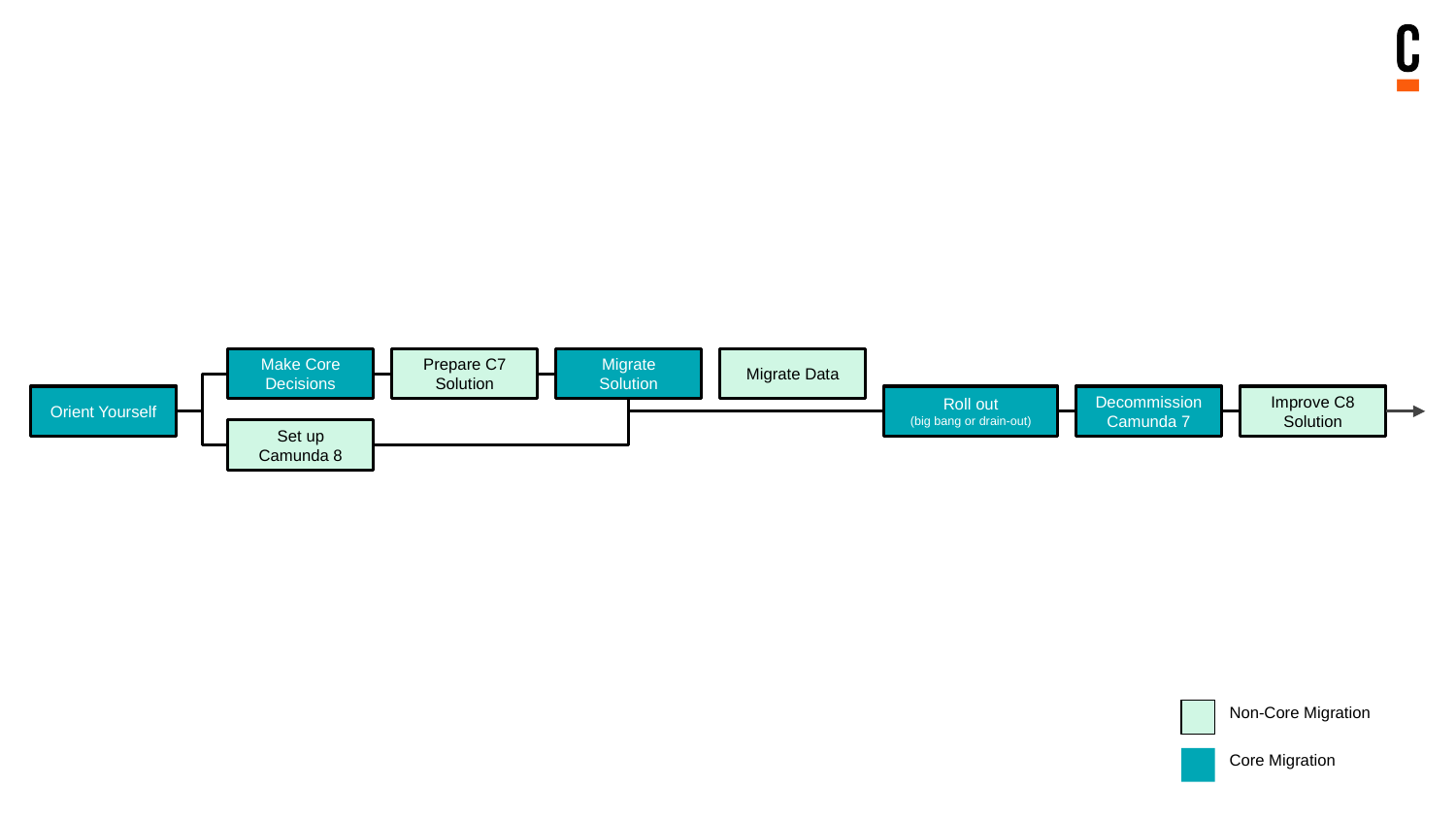

Make Core Decisions
Prepare C7 Solution
Migrate Solution
Migrate Data
Orient Yourself
Roll out
(big bang or drain-out)
Decommission
Camunda 7
Improve C8 Solution
Set up
Camunda 8
Non-Core Migration

Core Migration